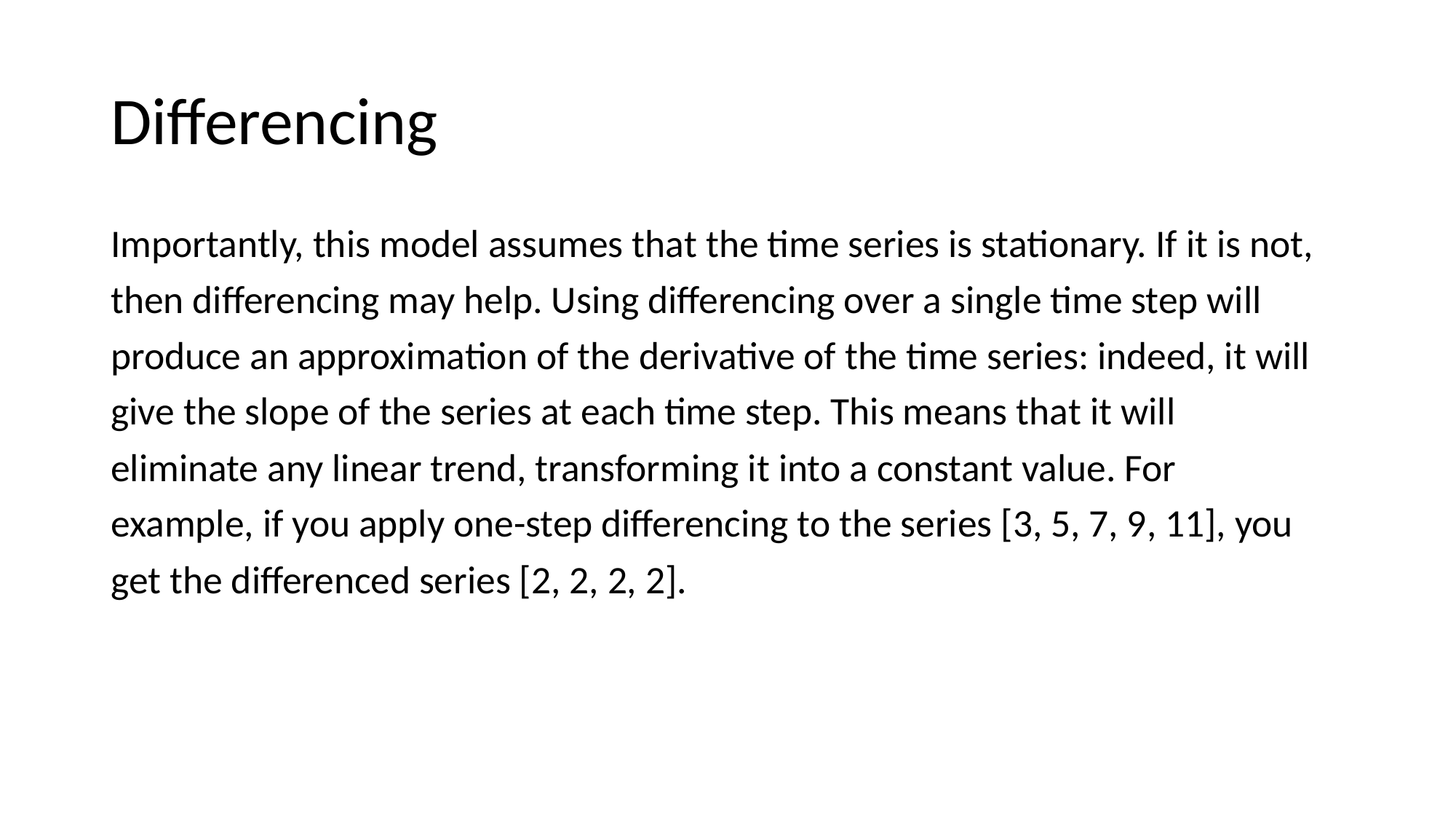

# Differencing
Importantly, this model assumes that the time series is stationary. If it is not,
then differencing may help. Using differencing over a single time step will
produce an approximation of the derivative of the time series: indeed, it will
give the slope of the series at each time step. This means that it will
eliminate any linear trend, transforming it into a constant value. For
example, if you apply one-step differencing to the series [3, 5, 7, 9, 11], you
get the differenced series [2, 2, 2, 2].